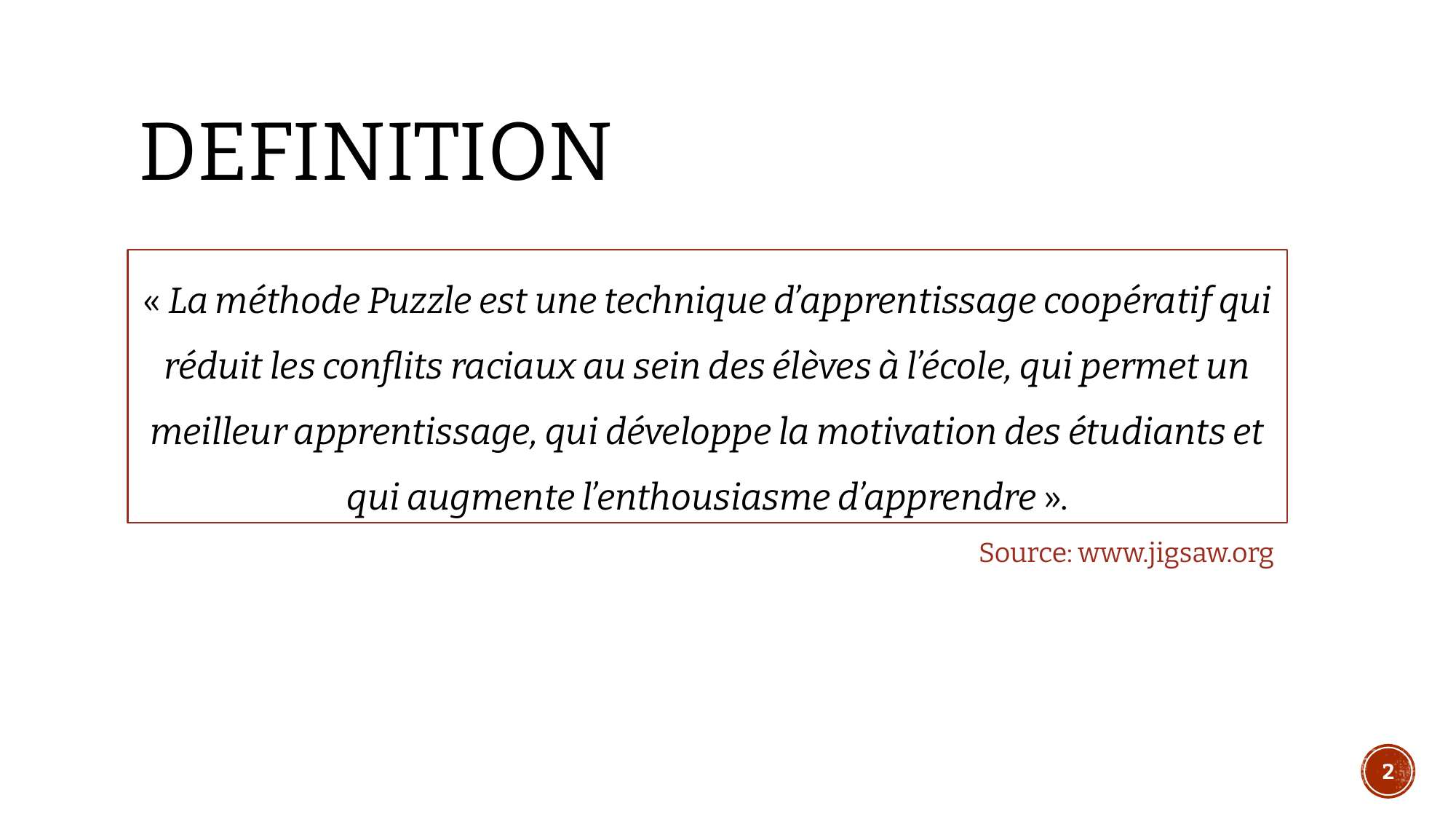

# DEFINITION
« La méthode Puzzle est une technique d’apprentissage coopératif qui réduit les conflits raciaux au sein des élèves à l’école, qui permet un meilleur apprentissage, qui développe la motivation des étudiants et qui augmente l’enthousiasme d’apprendre ».
Source: www.jigsaw.org
2